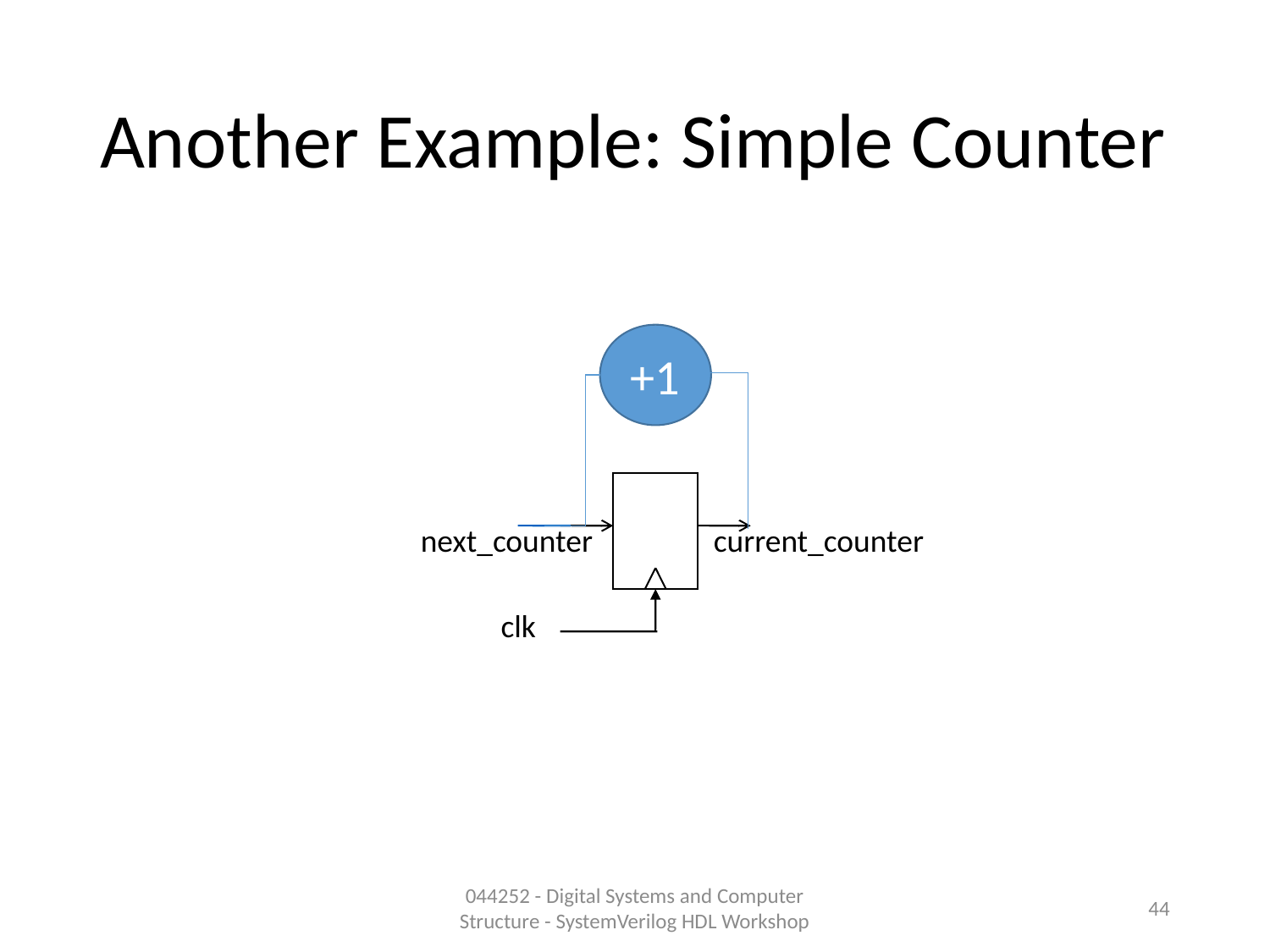

# Another Example: Simple Counter
+1

current_counter
next_counter

clk

044252 - Digital Systems and Computer Structure - SystemVerilog HDL Workshop
44